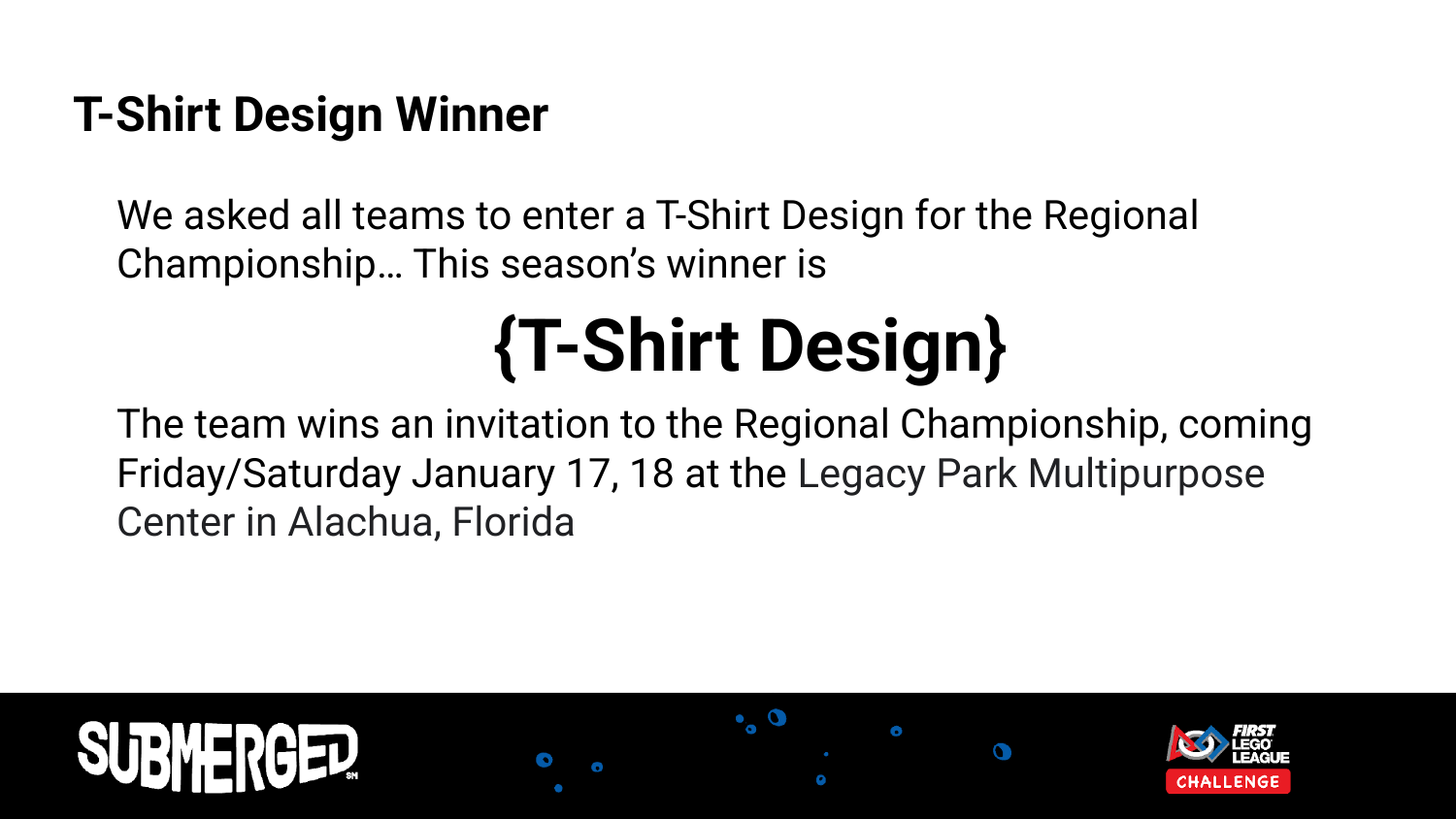

# T-Shirt Design Winner
We asked all teams to enter a T-Shirt Design for the Regional Championship… This season’s winner is
{T-Shirt Design}
The team wins an invitation to the Regional Championship, coming Friday/Saturday January 17, 18 at the Legacy Park Multipurpose Center in Alachua, Florida